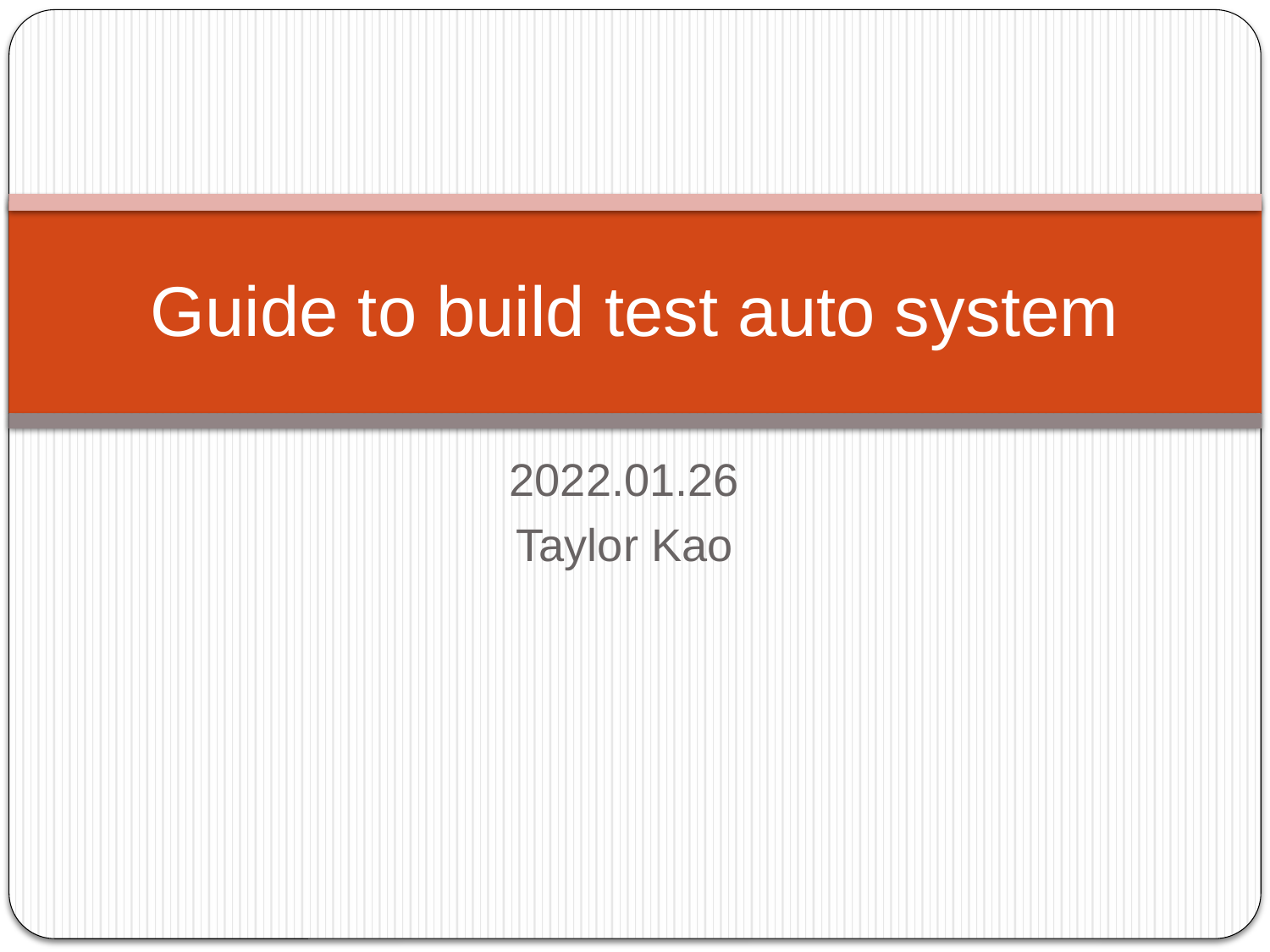

# Guide to build test auto system
2022.01.26
Taylor Kao